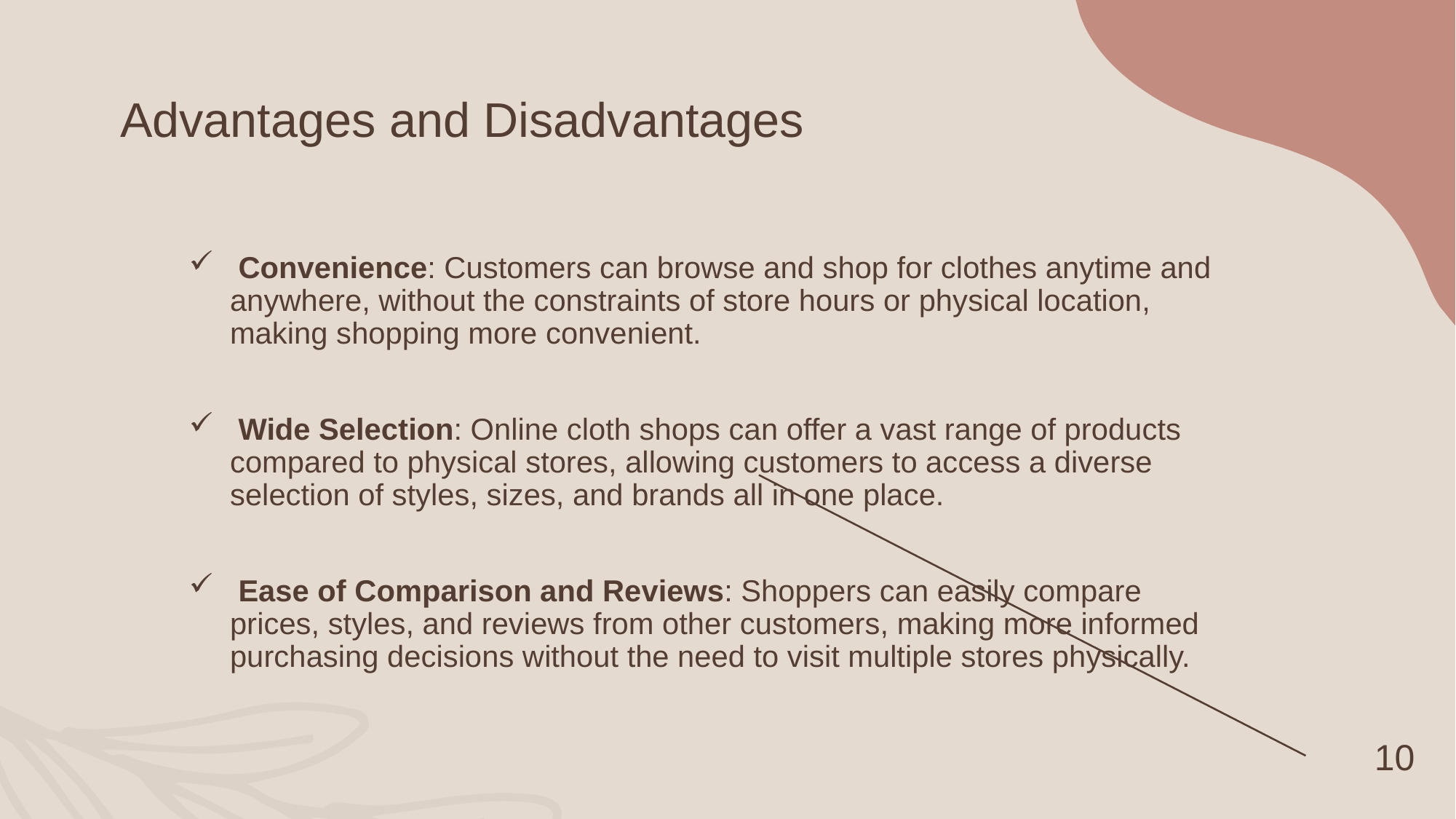

# Advantages and Disadvantages

 Convenience: Customers can browse and shop for clothes anytime and anywhere, without the constraints of store hours or physical location, making shopping more convenient.

 Wide Selection: Online cloth shops can offer a vast range of products compared to physical stores, allowing customers to access a diverse selection of styles, sizes, and brands all in one place.

 Ease of Comparison and Reviews: Shoppers can easily compare prices, styles, and reviews from other customers, making more informed purchasing decisions without the need to visit multiple stores physically.

10